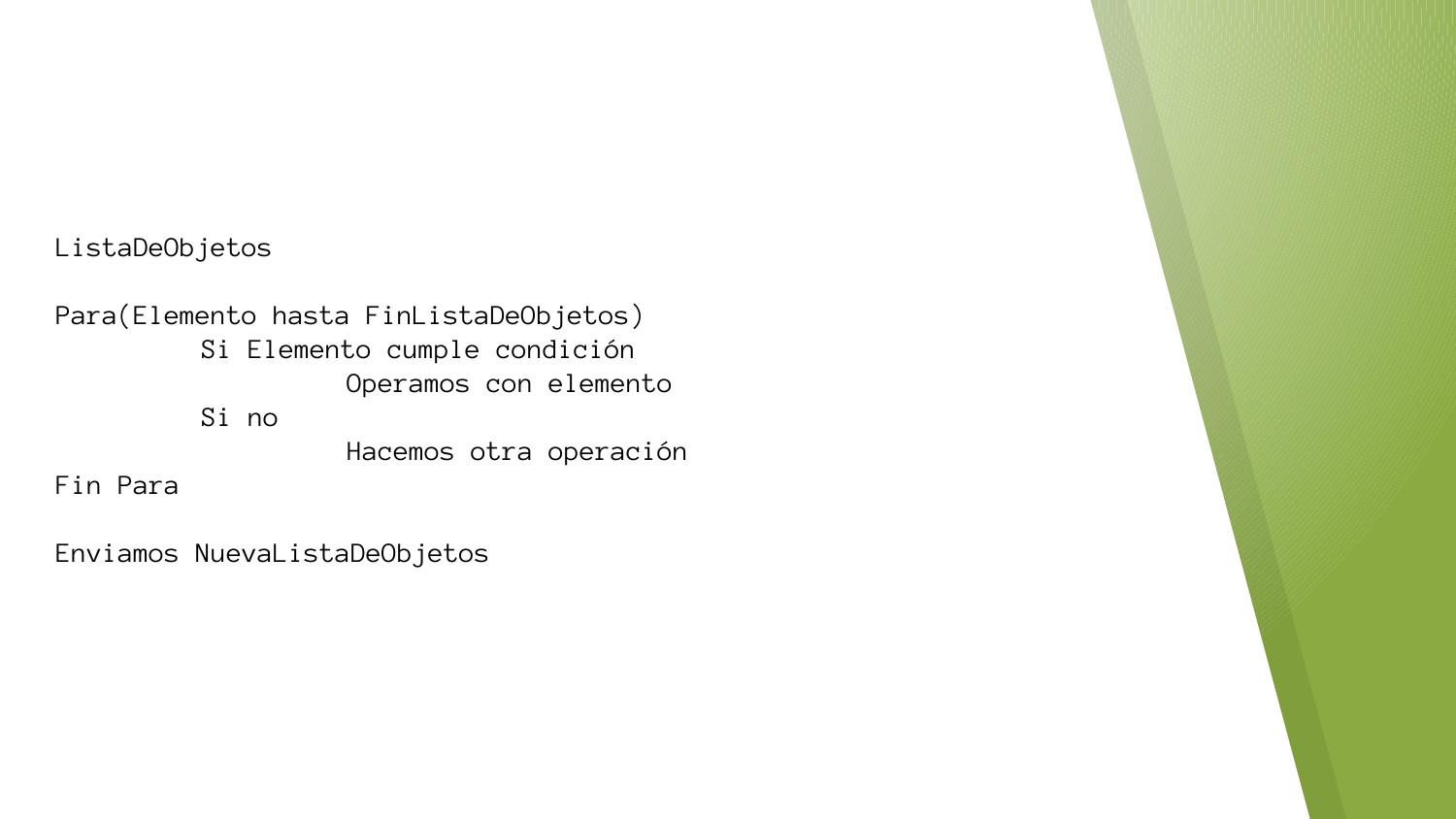

ListaDeObjetos

Para(Elemento hasta FinListaDeObjetos)
	Si Elemento cumple condición
		Operamos con elemento
	Si no
		Hacemos otra operación
Fin Para

Enviamos NuevaListaDeObjetos